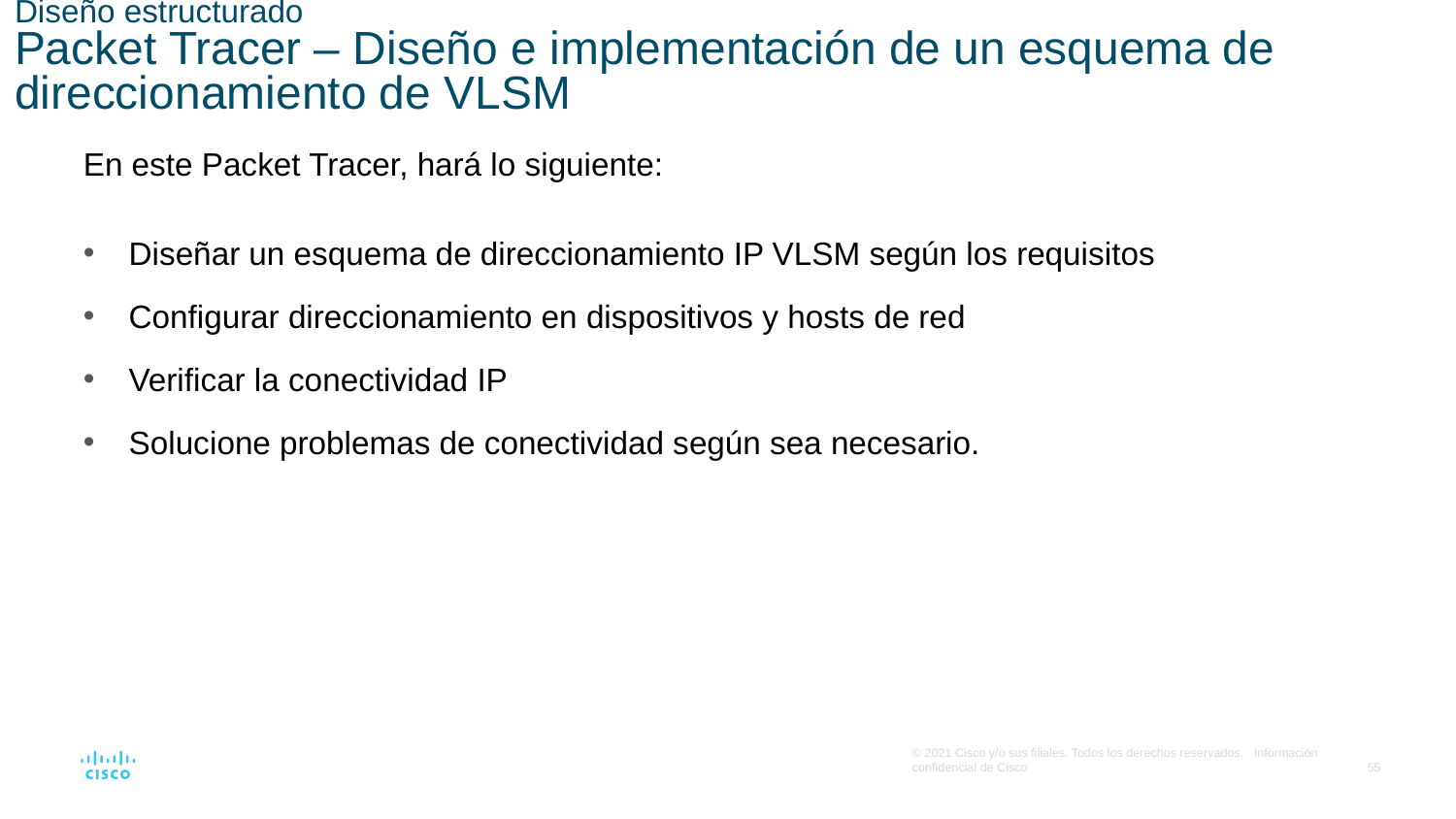

# Diseño estructurado Packet Tracer – Diseño e implementación de un esquema de direccionamiento de VLSM
En este Packet Tracer, hará lo siguiente:

Diseñar un esquema de direccionamiento IP VLSM según los requisitos
Configurar direccionamiento en dispositivos y hosts de red
Verificar la conectividad IP
Solucione problemas de conectividad según sea necesario.